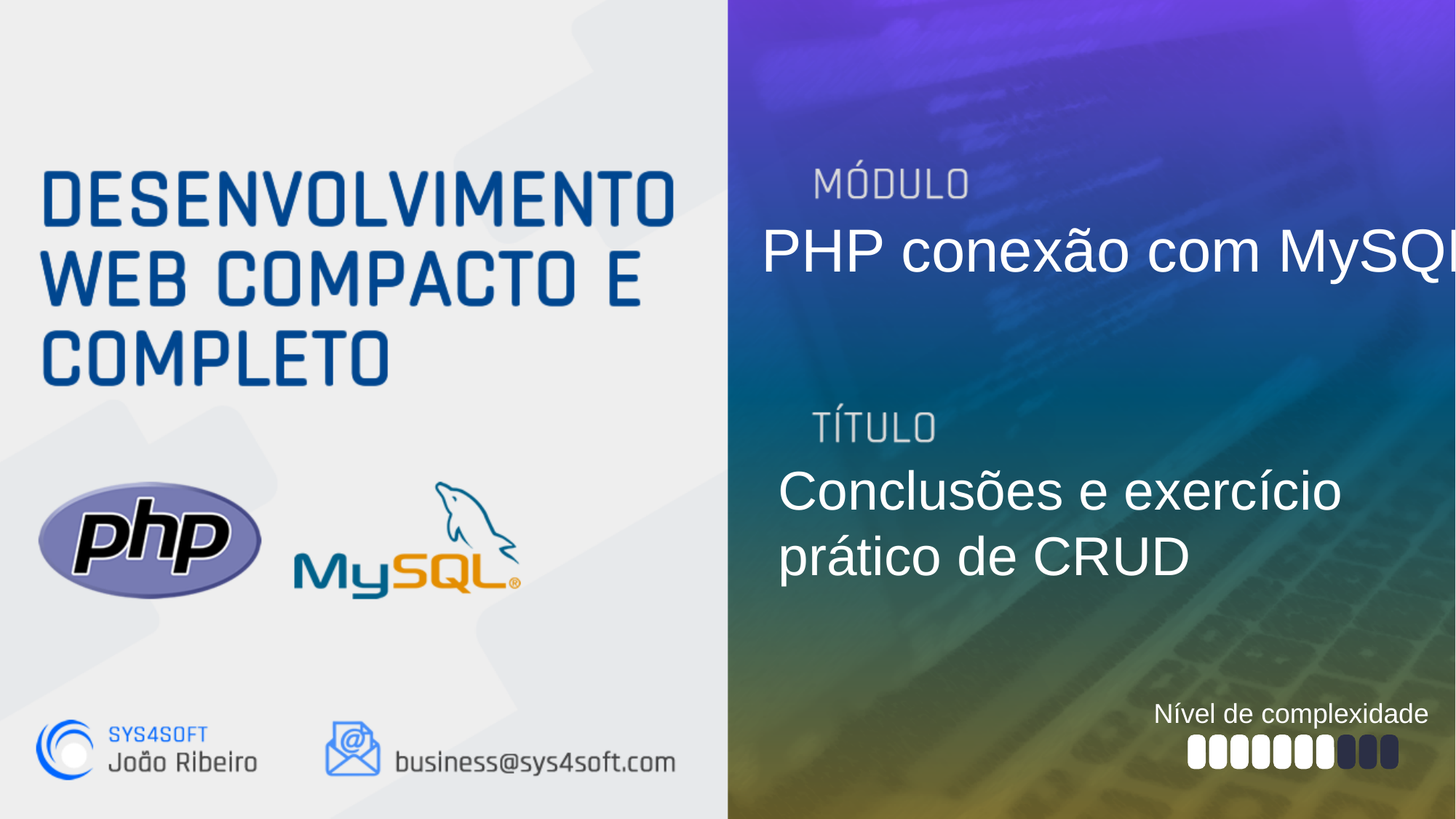

PHP conexão com MySQL
Conclusões e exercício
prático de CRUD
Nível de complexidade